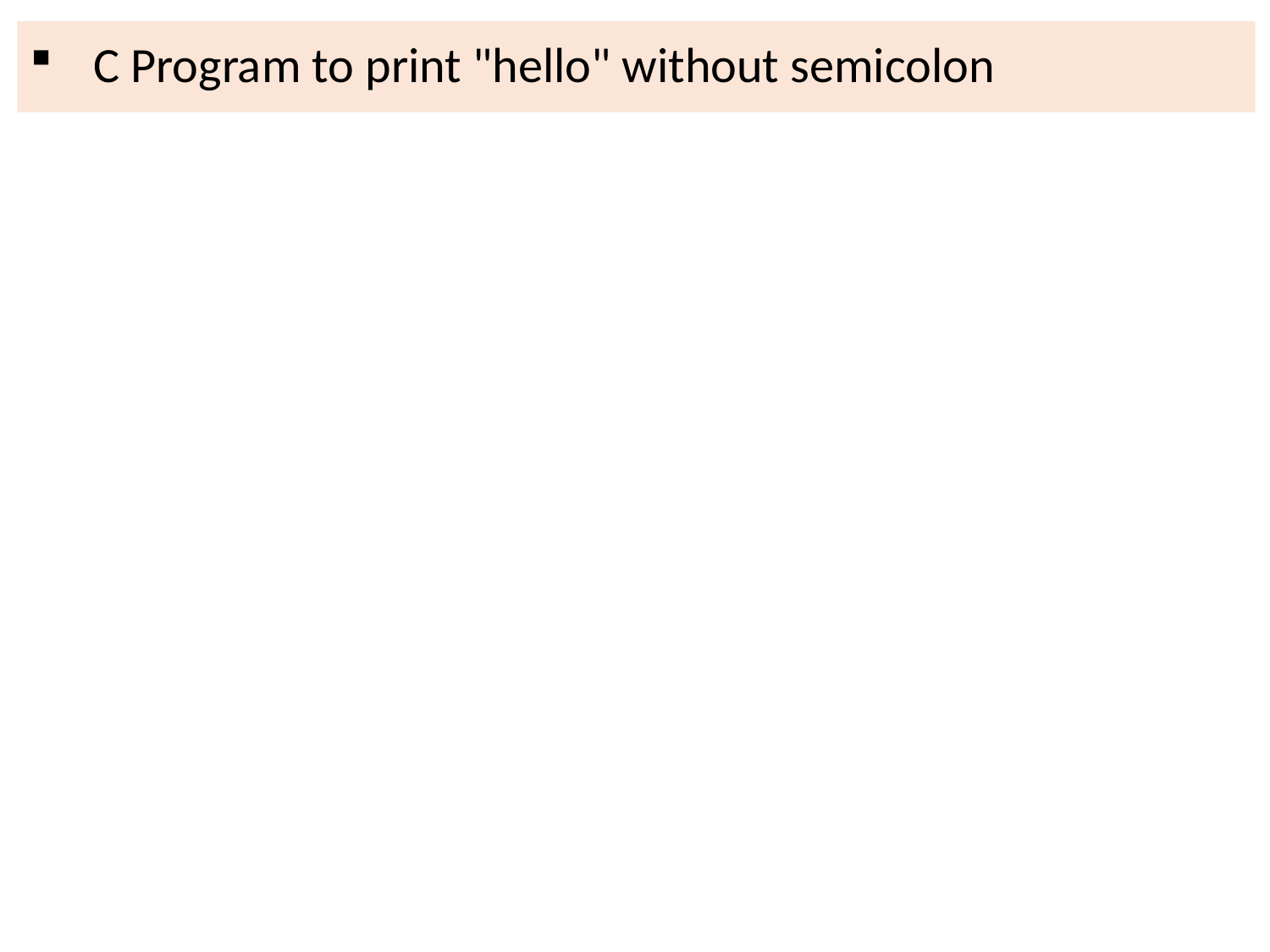

# C Program to print "hello" without semicolon